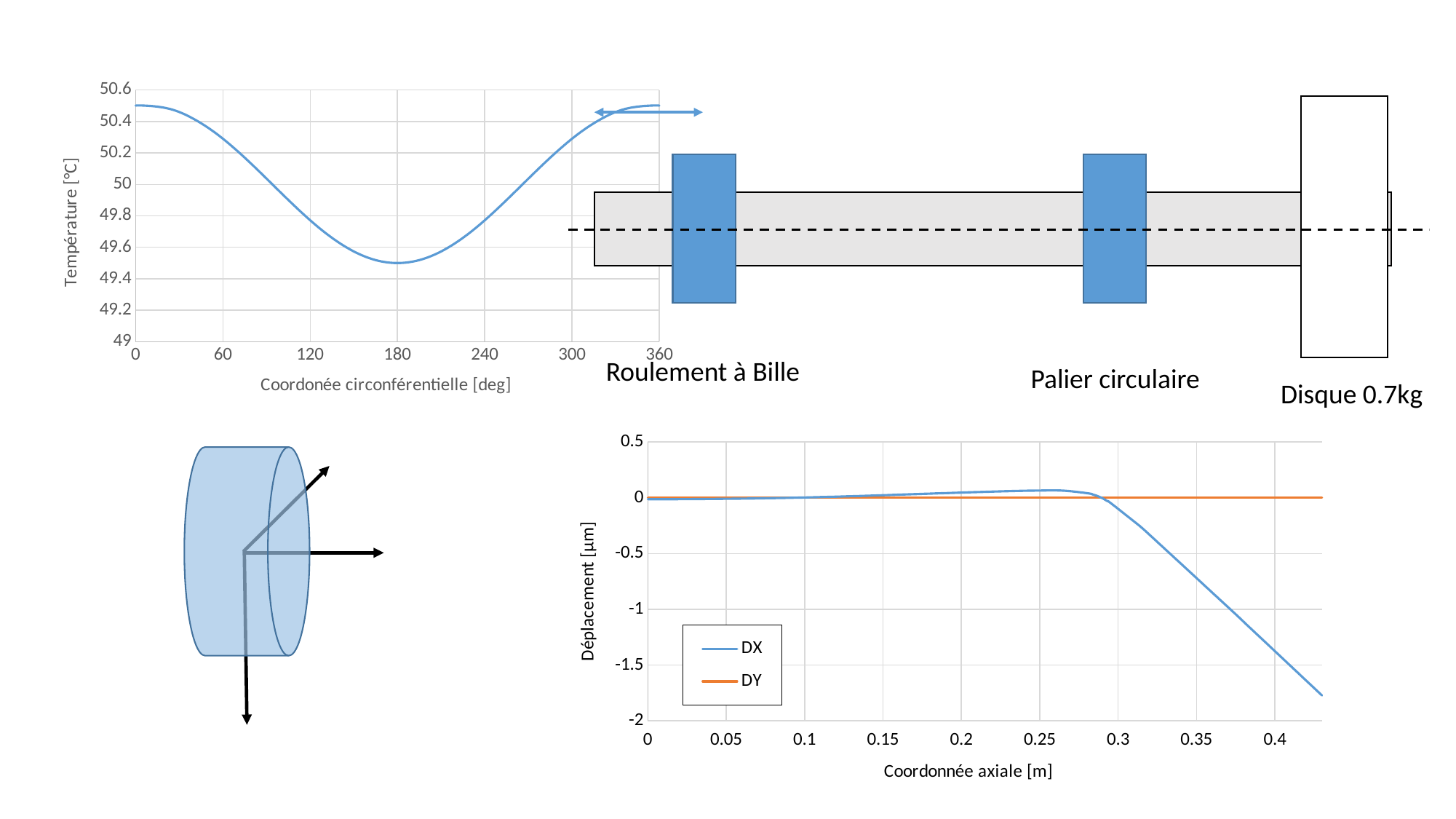

### Chart

| Category |  |
|---|---|

Roulement à Bille
Palier circulaire
Disque 0.7kg

### Chart

| Category |  |  |
|---|---|---|